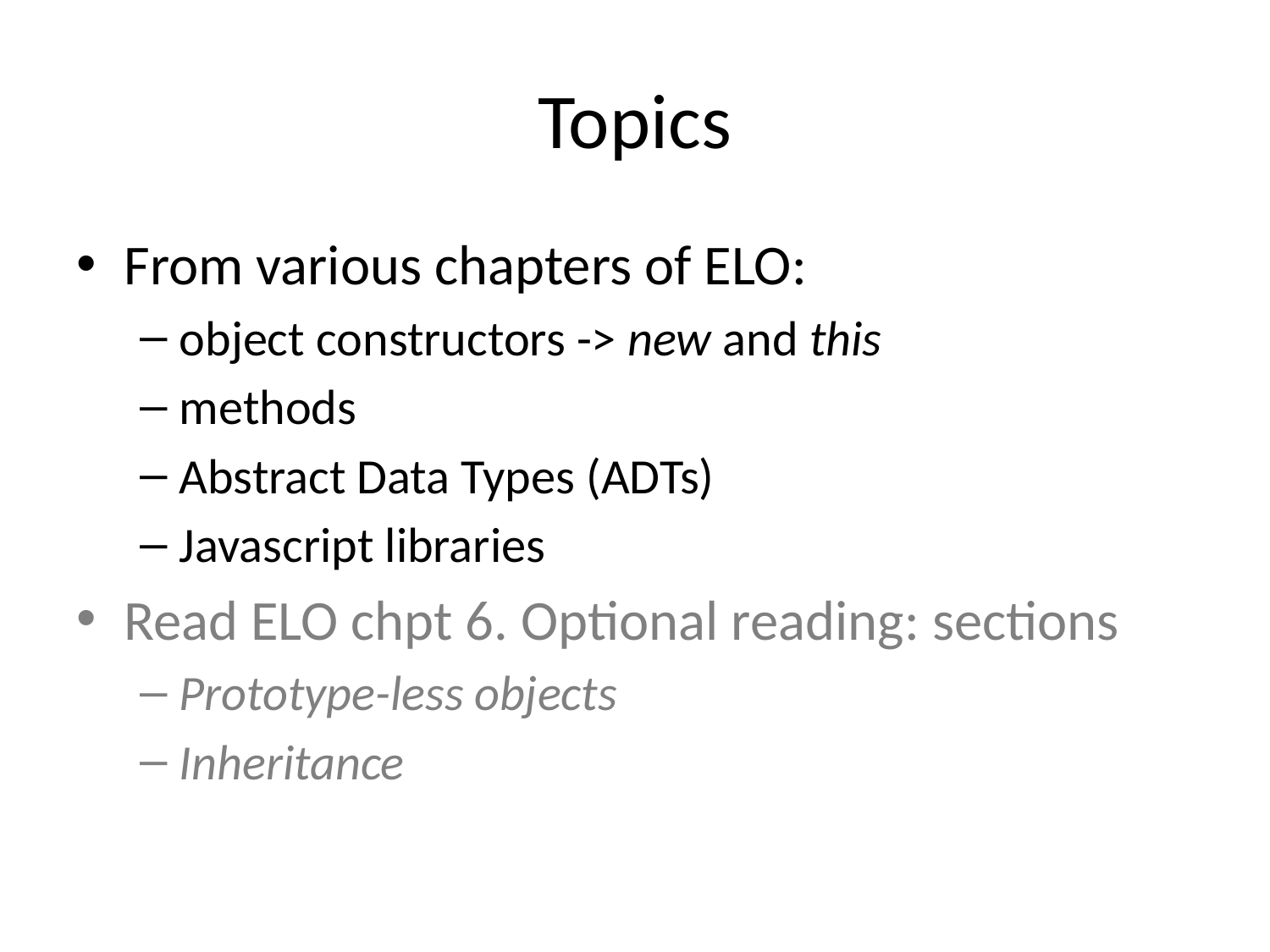

# Topics
From various chapters of ELO:
object constructors -> new and this
methods
Abstract Data Types (ADTs)
Javascript libraries
Read ELO chpt 6. Optional reading: sections
Prototype-less objects
Inheritance